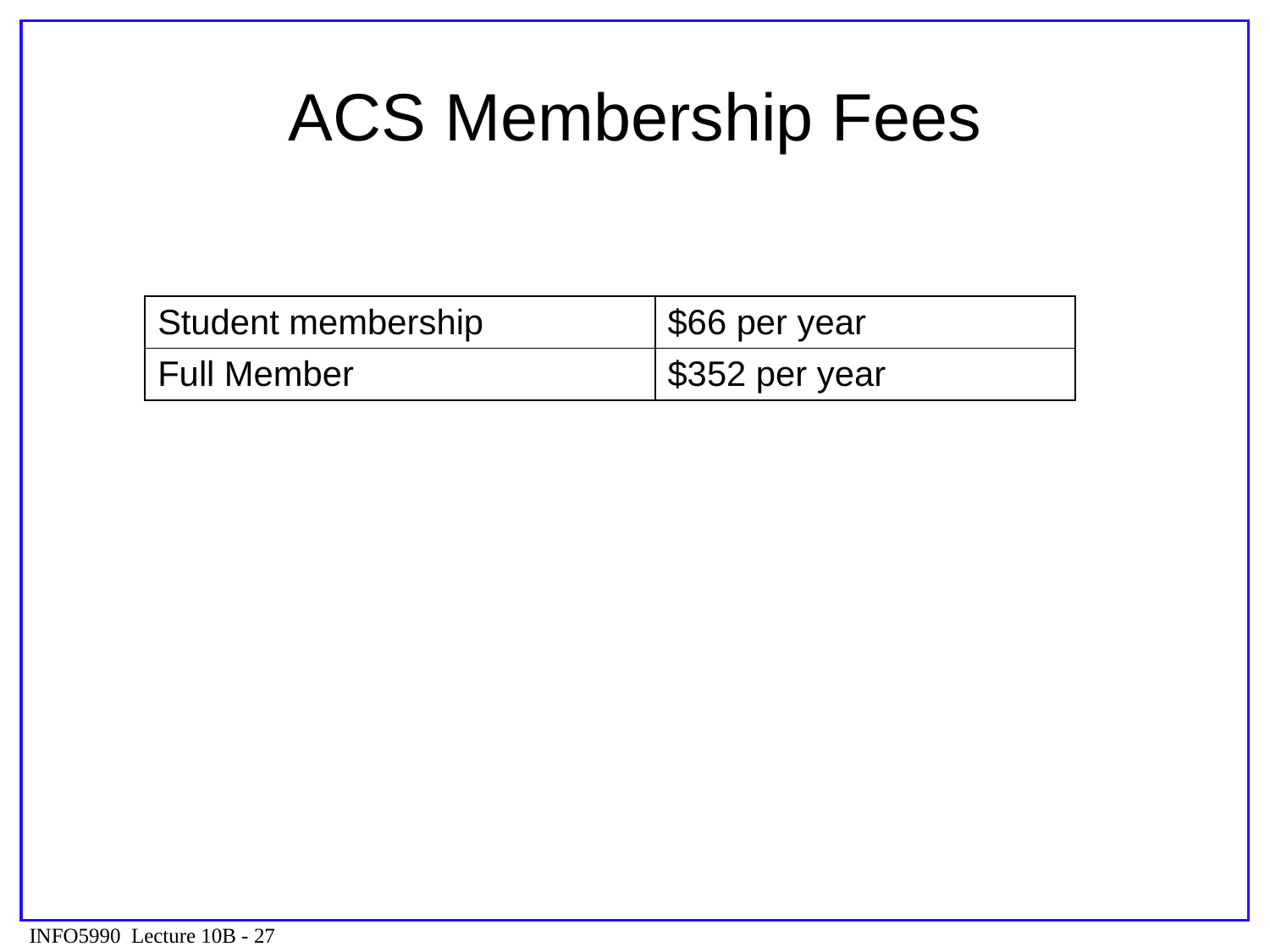

# ACS Membership Fees
| Student membership | $66 per year |
| --- | --- |
| Full Member | $352 per year |